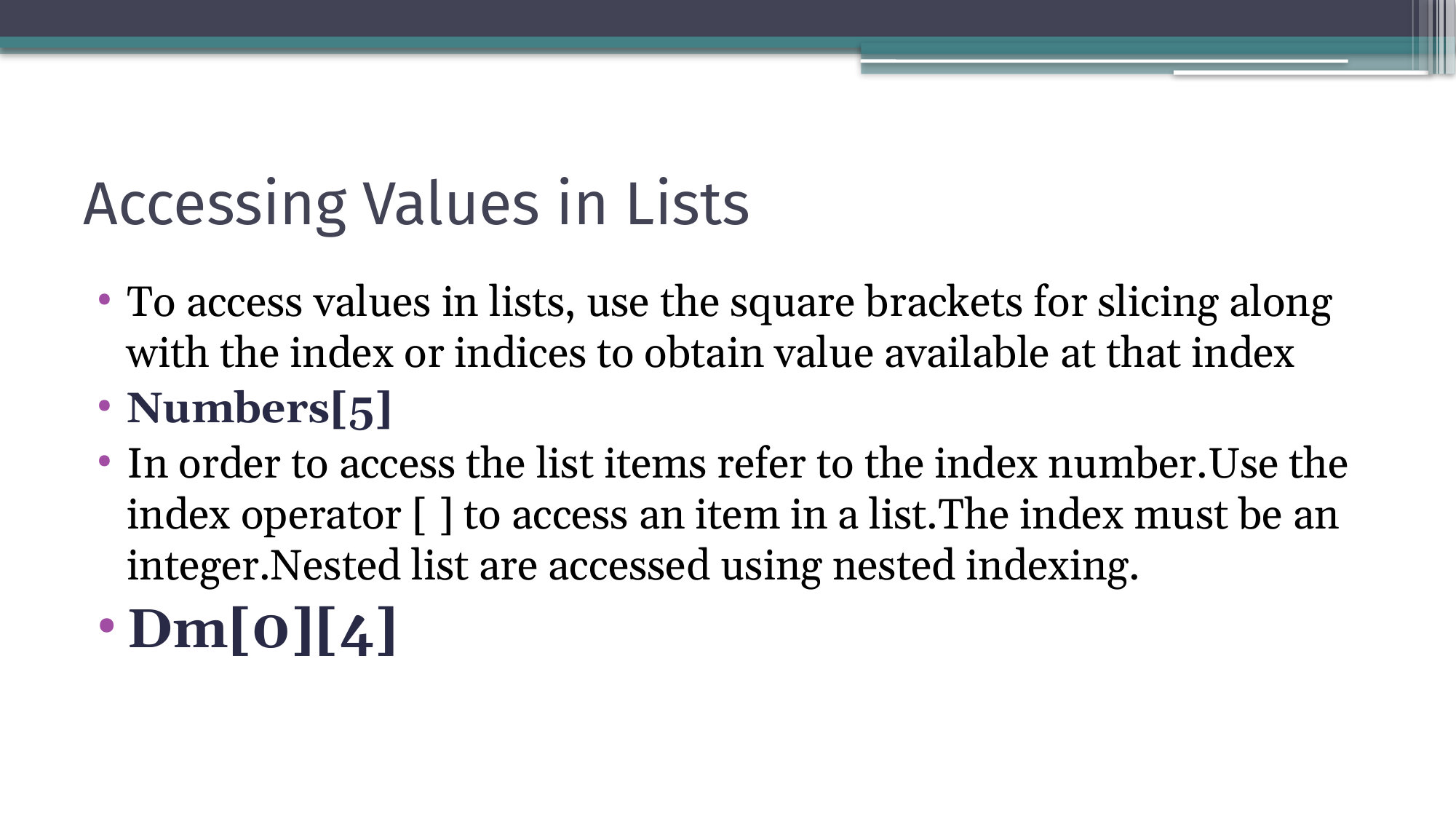

# Accessing Values in Lists
To access values in lists, use the square brackets for slicing along with the index or indices to obtain value available at that index
Numbers[5]
In order to access the list items refer to the index number.Use the index operator [ ] to access an item in a list.The index must be an integer.Nested list are accessed using nested indexing.
Dm[0][4]